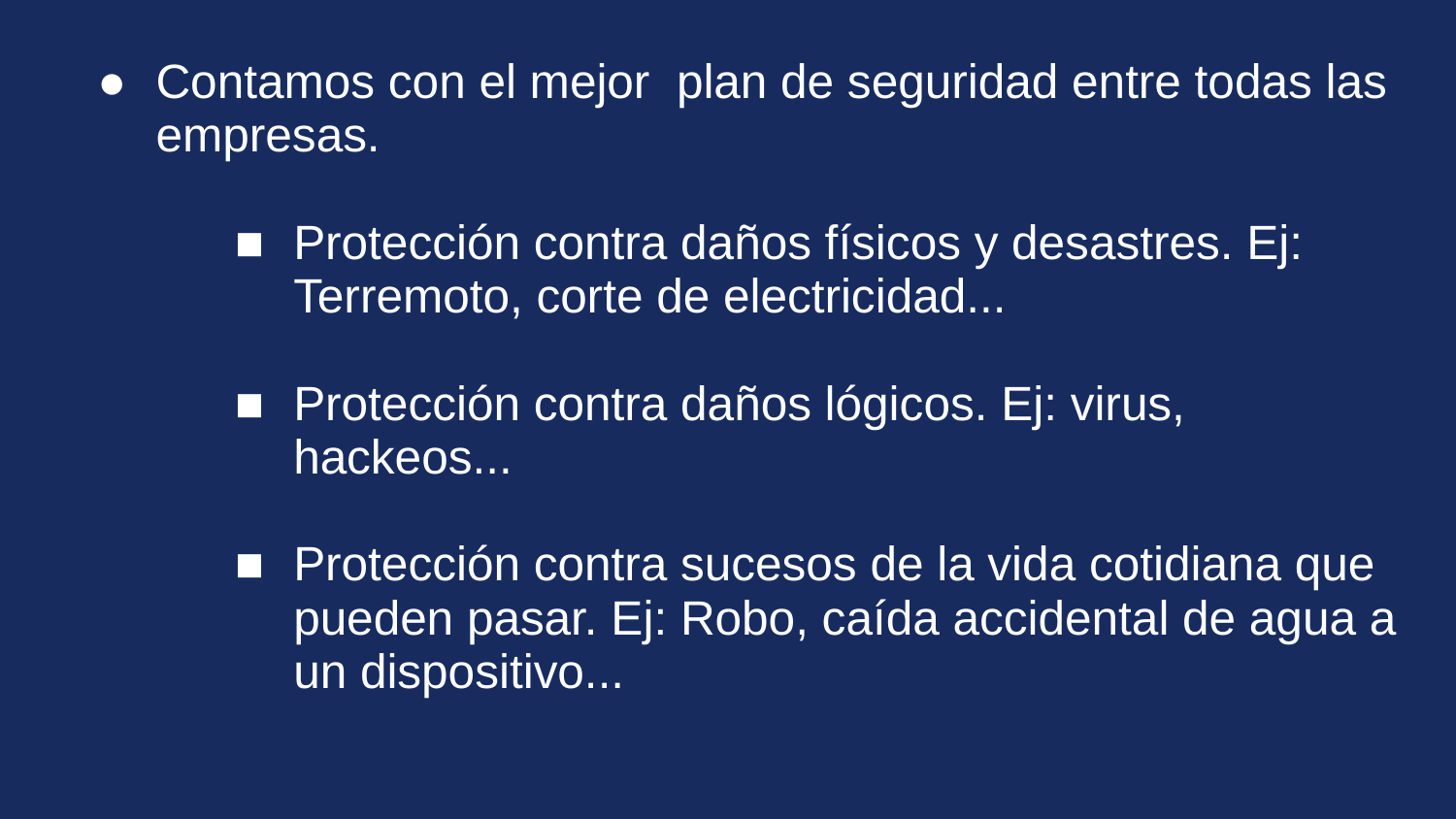

# Contamos con el mejor  plan de seguridad entre todas las empresas.

Protección contra daños físicos y desastres. Ej: Terremoto, corte de electricidad...

Protección contra daños lógicos. Ej: virus, hackeos...

Protección contra sucesos de la vida cotidiana que pueden pasar. Ej: Robo, caída accidental de agua a un dispositivo...